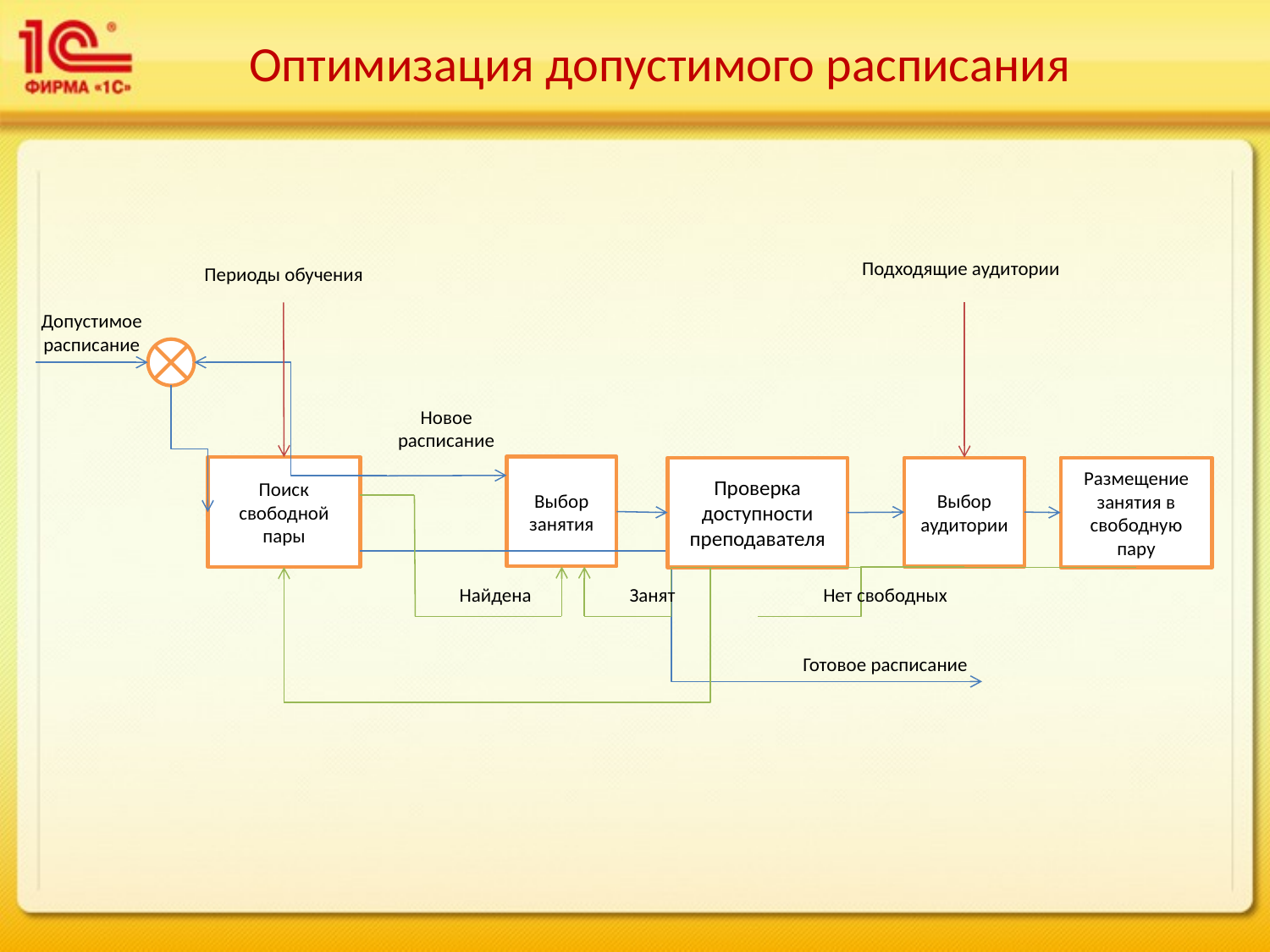

Оптимизация допустимого расписания
Подходящие аудитории
Допустимое расписание

Новое расписание
Выбор
занятия
Поиск свободной пары
Проверка доступности
преподавателя
Выбор аудитории
Размещение
занятия в свободную пару
Найдена
Занят
Нет свободных
Готовое расписание
Периоды обучения